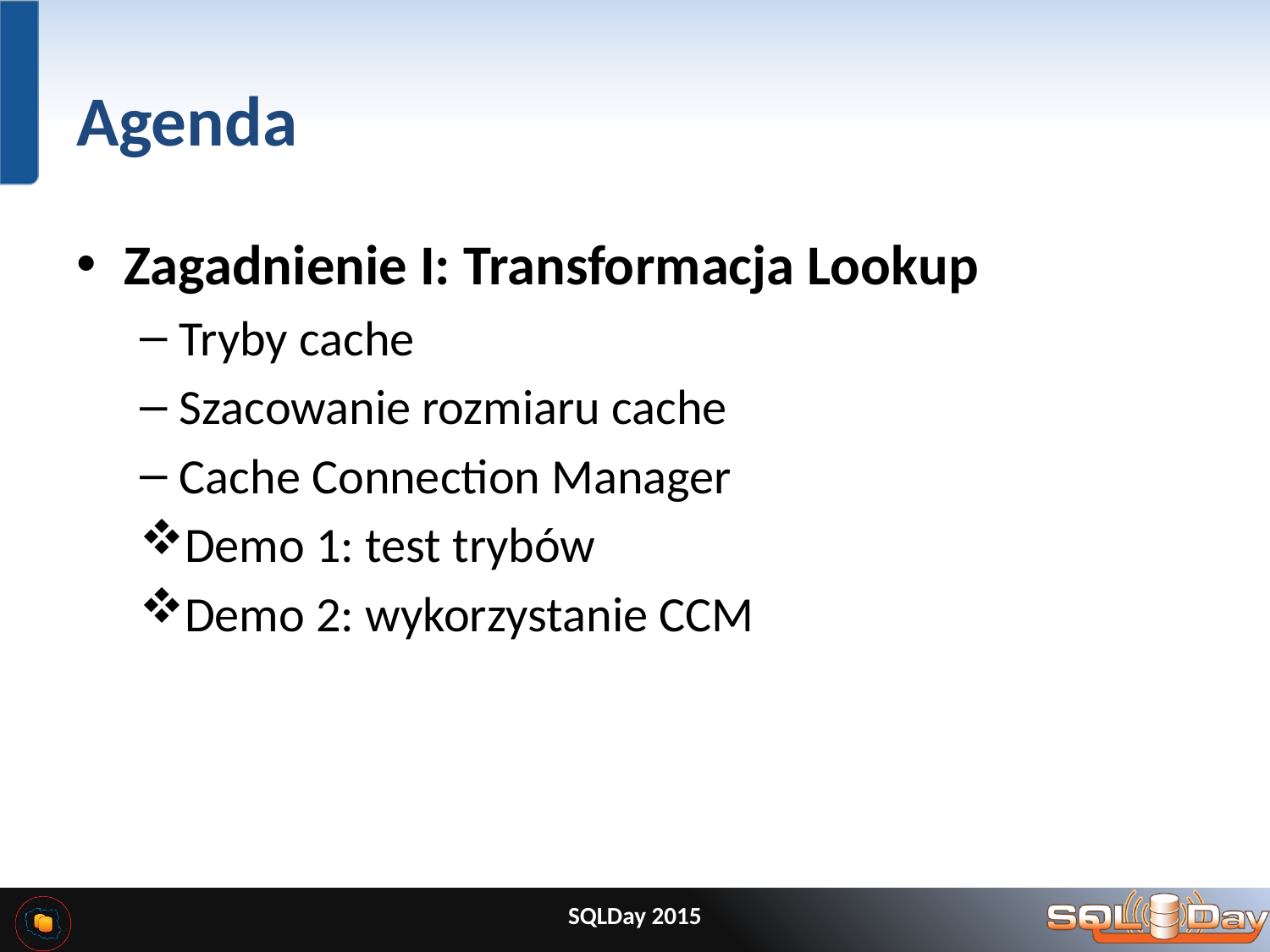

# Agenda
Zagadnienie I: Transformacja Lookup
Tryby cache
Szacowanie rozmiaru cache
Cache Connection Manager
Demo 1: test trybów
Demo 2: wykorzystanie CCM